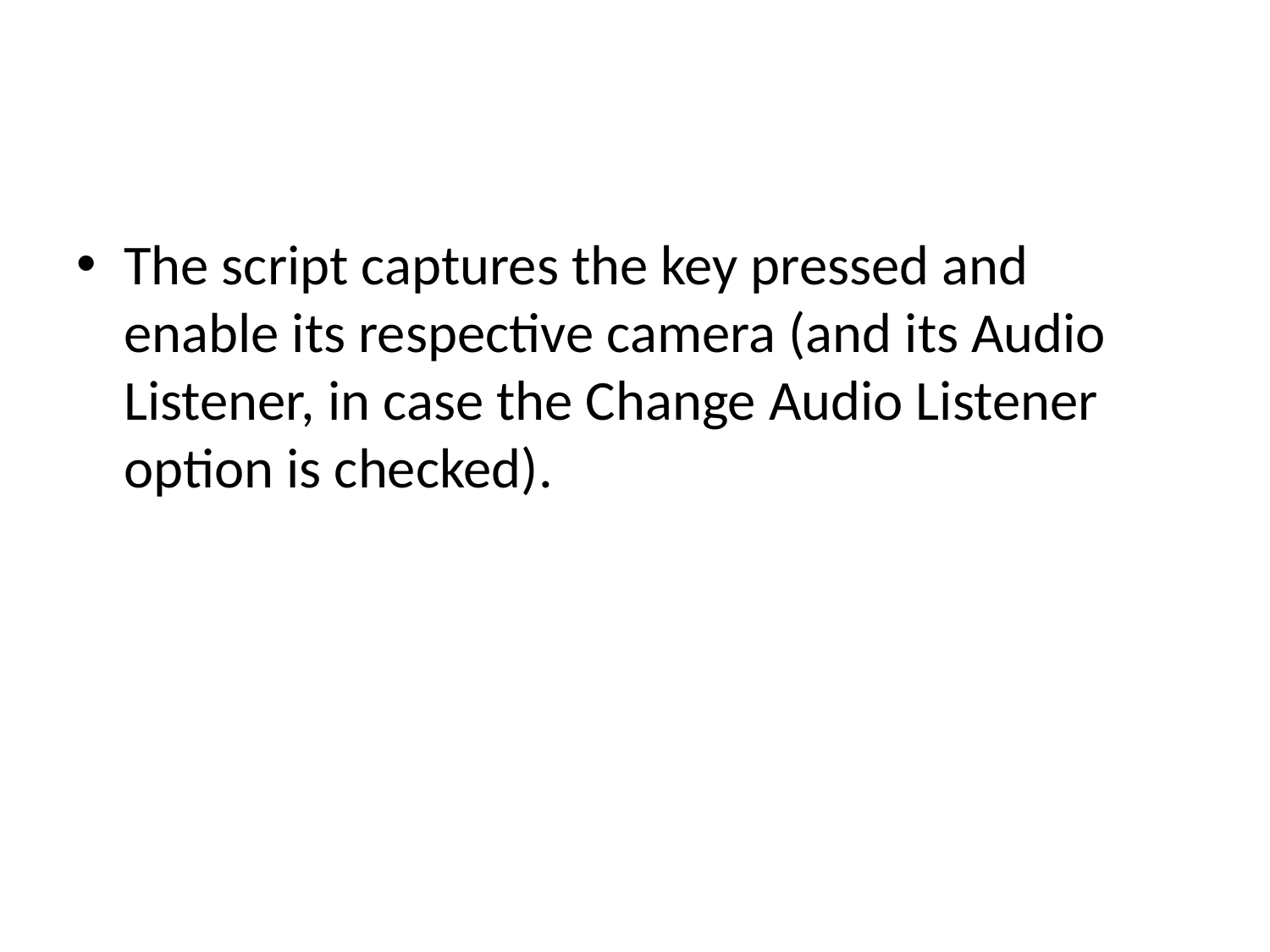

#
The script captures the key pressed and enable its respective camera (and its Audio Listener, in case the Change Audio Listener option is checked).